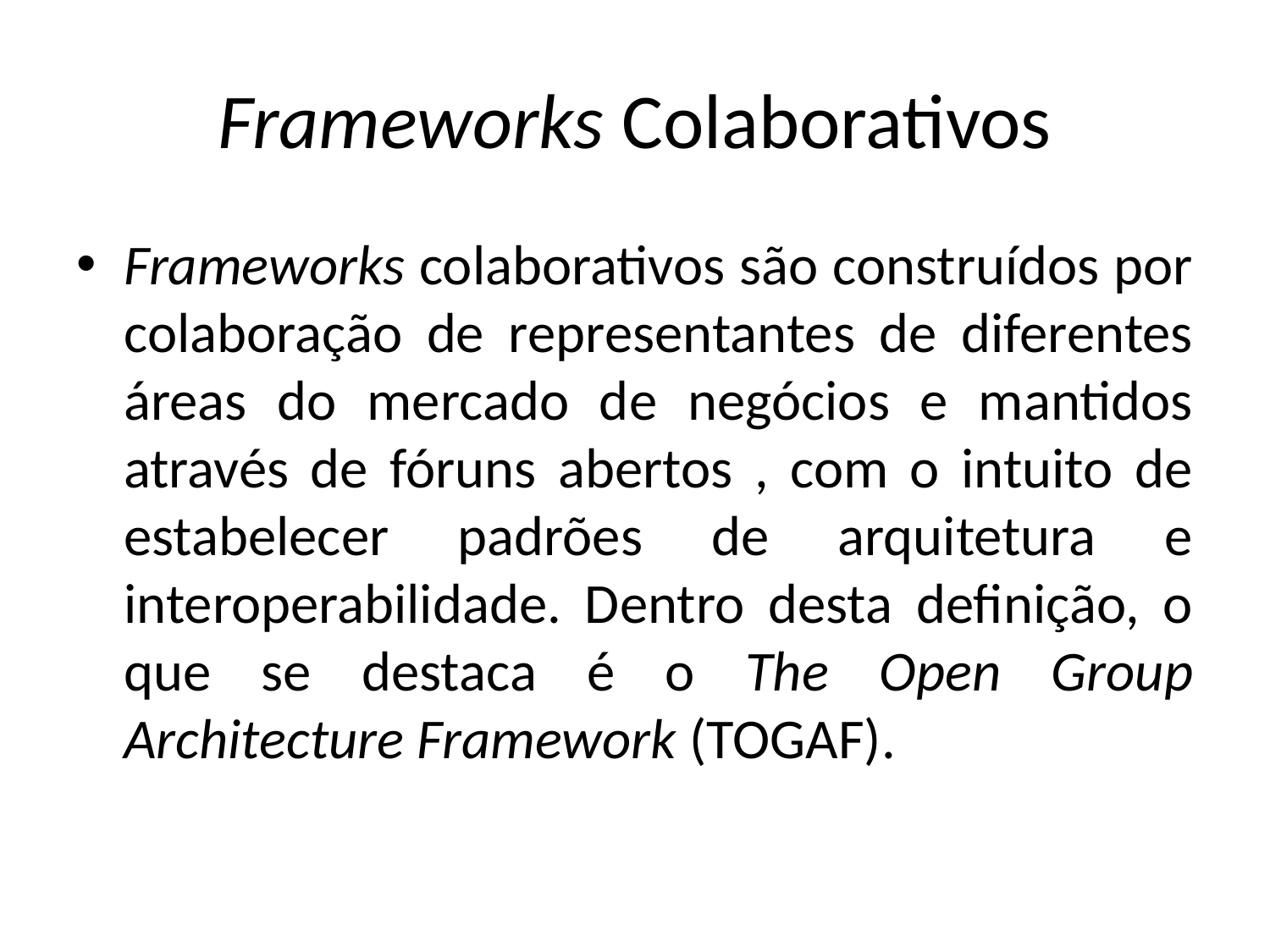

# Frameworks Colaborativos
Frameworks colaborativos são construídos por colaboração de representantes de diferentes áreas do mercado de negócios e mantidos através de fóruns abertos , com o intuito de estabelecer padrões de arquitetura e interoperabilidade. Dentro desta definição, o que se destaca é o The Open Group Architecture Framework (TOGAF).